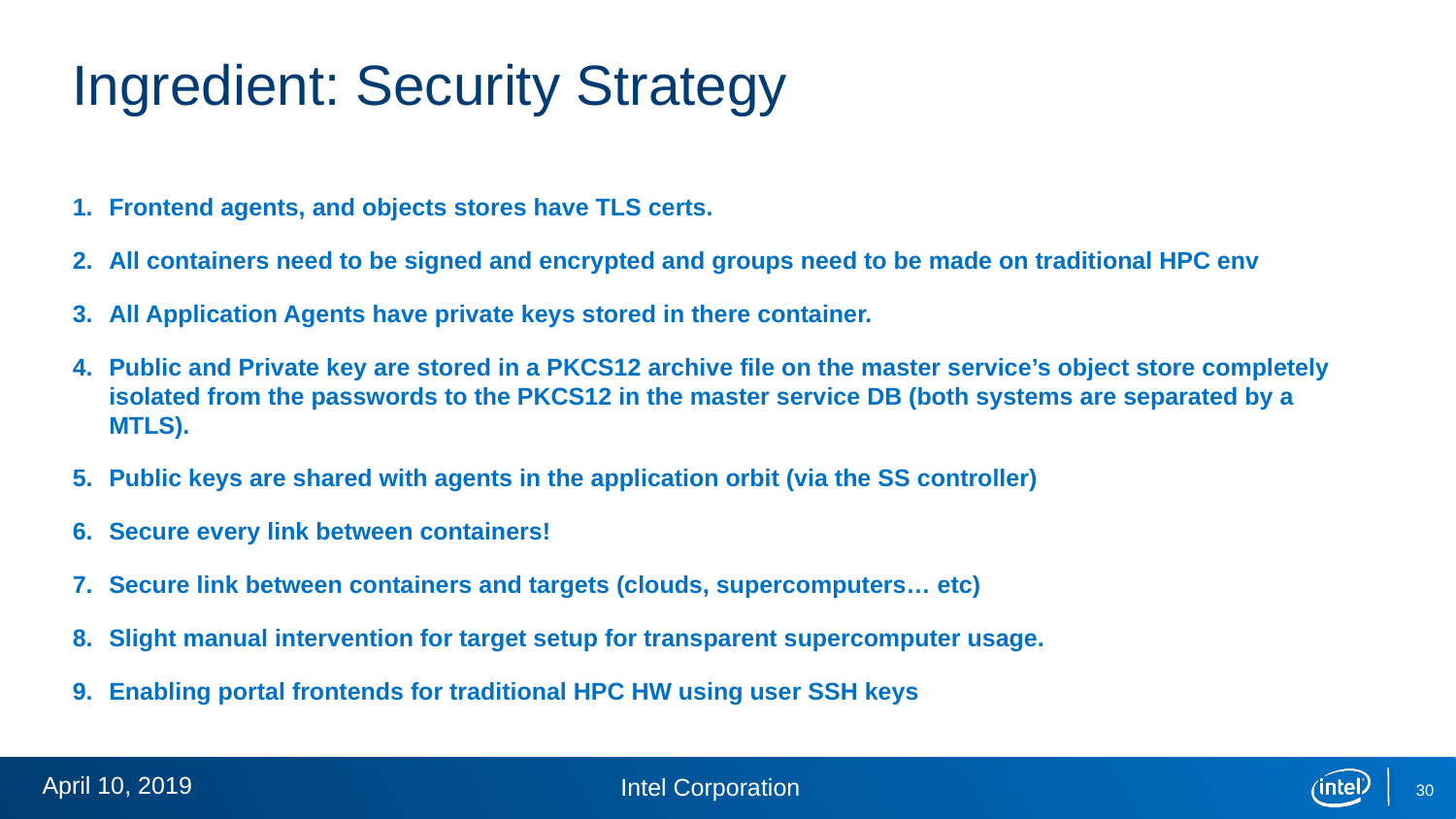

# Ingredient: Security Strategy
Frontend agents, and objects stores have TLS certs.
All containers need to be signed and encrypted and groups need to be made on traditional HPC env
All Application Agents have private keys stored in there container.
Public and Private key are stored in a PKCS12 archive file on the master service’s object store completely isolated from the passwords to the PKCS12 in the master service DB (both systems are separated by a MTLS).
Public keys are shared with agents in the application orbit (via the SS controller)
Secure every link between containers!
Secure link between containers and targets (clouds, supercomputers… etc)
Slight manual intervention for target setup for transparent supercomputer usage.
Enabling portal frontends for traditional HPC HW using user SSH keys

April 10, 2019
Intel Corporation
30